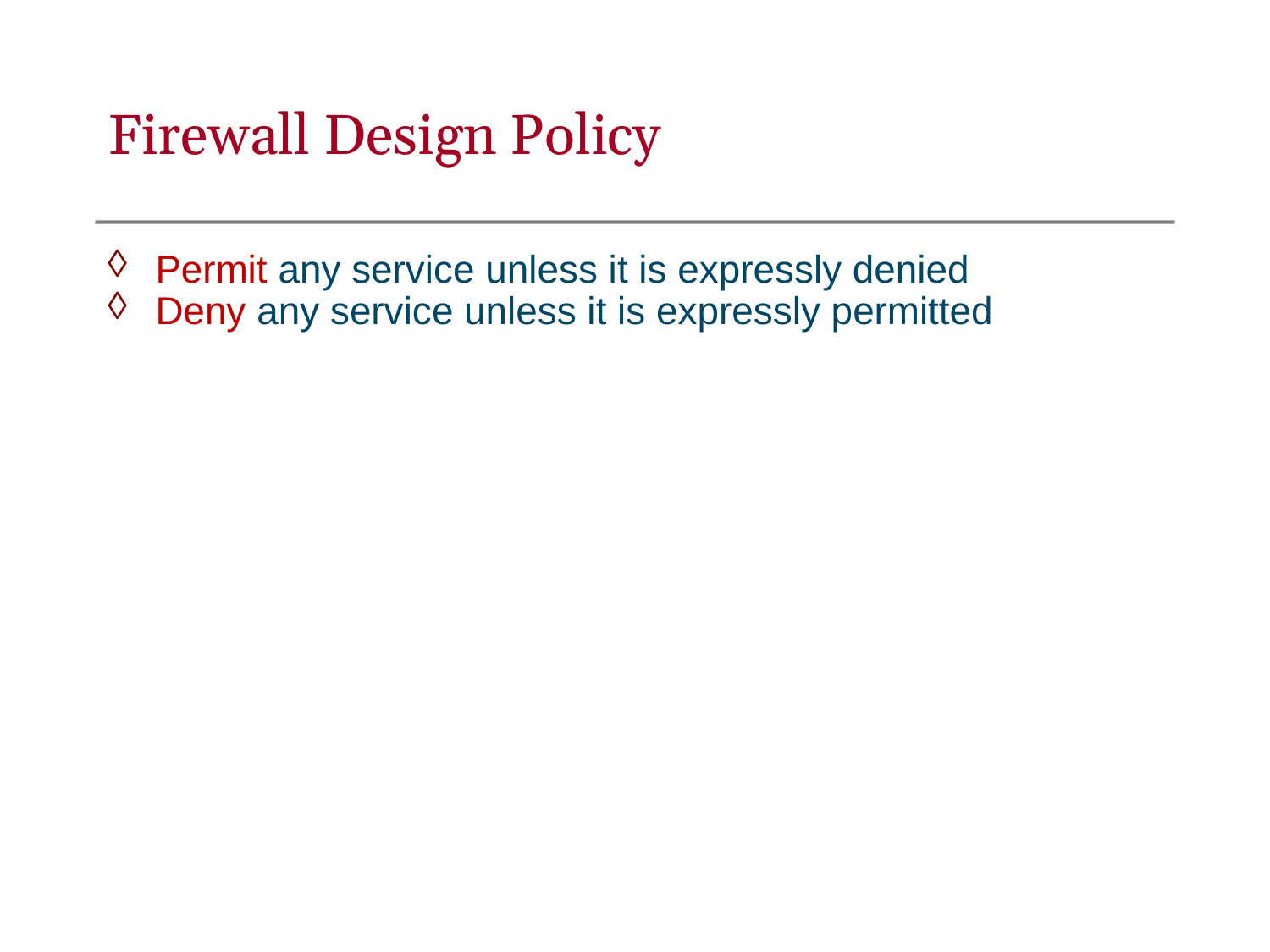

Firewall Design Policy
Permit any service unless it is expressly denied
Deny any service unless it is expressly permitted